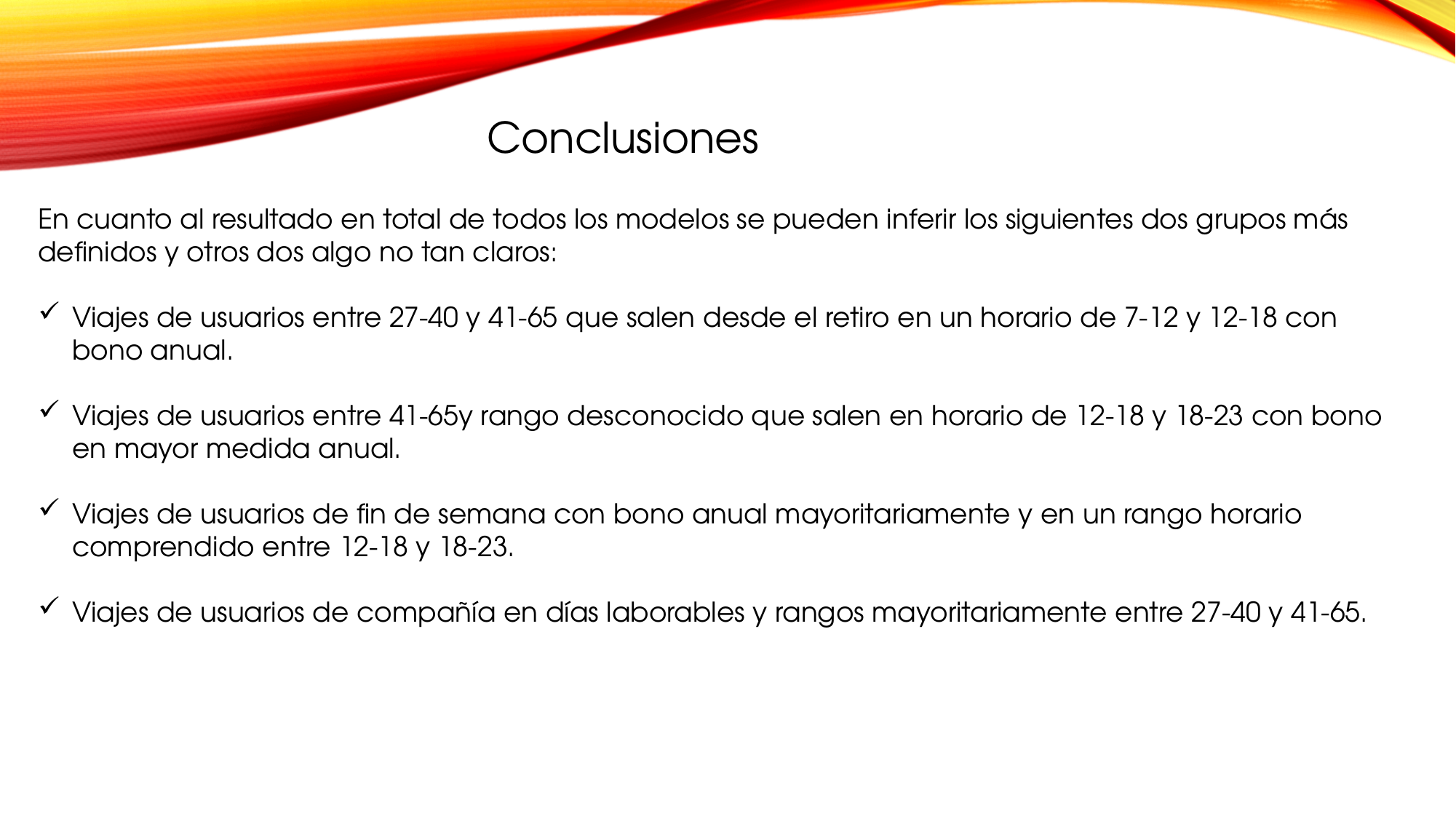

Conclusiones
En cuanto al resultado en total de todos los modelos se pueden inferir los siguientes dos grupos más definidos y otros dos algo no tan claros:

Viajes de usuarios entre 27-40 y 41-65 que salen desde el retiro en un horario de 7-12 y 12-18 con bono anual.

Viajes de usuarios entre 41-65y rango desconocido que salen en horario de 12-18 y 18-23 con bono en mayor medida anual.

Viajes de usuarios de fin de semana con bono anual mayoritariamente y en un rango horario comprendido entre 12-18 y 18-23.

Viajes de usuarios de compañía en días laborables y rangos mayoritariamente entre 27-40 y 41-65.